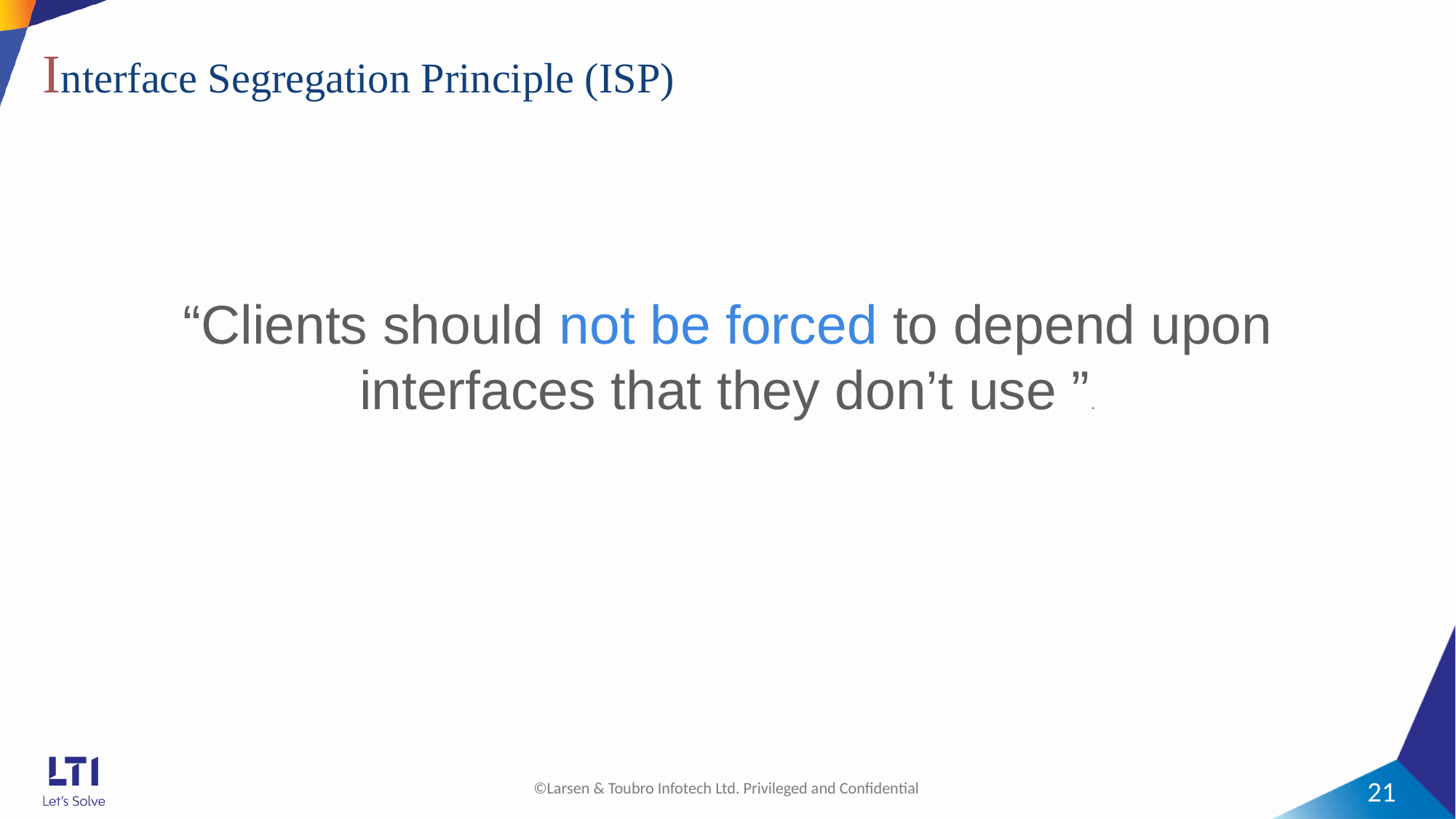

# Interface Segregation Principle (ISP)
“Clients should not be forced to depend upon interfaces that they don’t use ”.